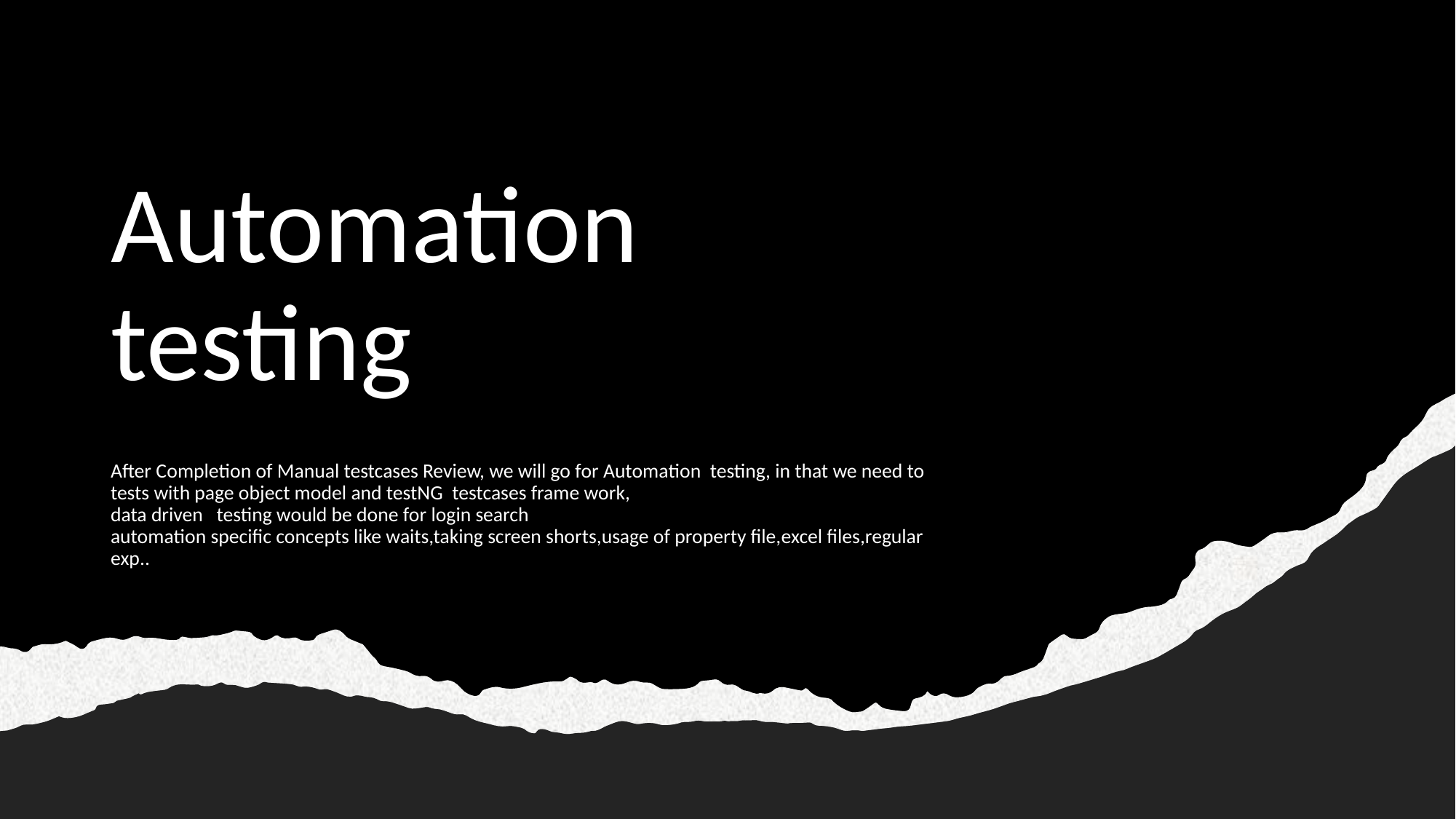

# Automation testing

After Completion of Manual testcases Review, we will go for Automation  testing, in that we need to tests with page object model and testNG  testcases frame work,
data driven   testing would be done for login search
automation specific concepts like waits,taking screen shorts,usage of property file,excel files,regular exp..